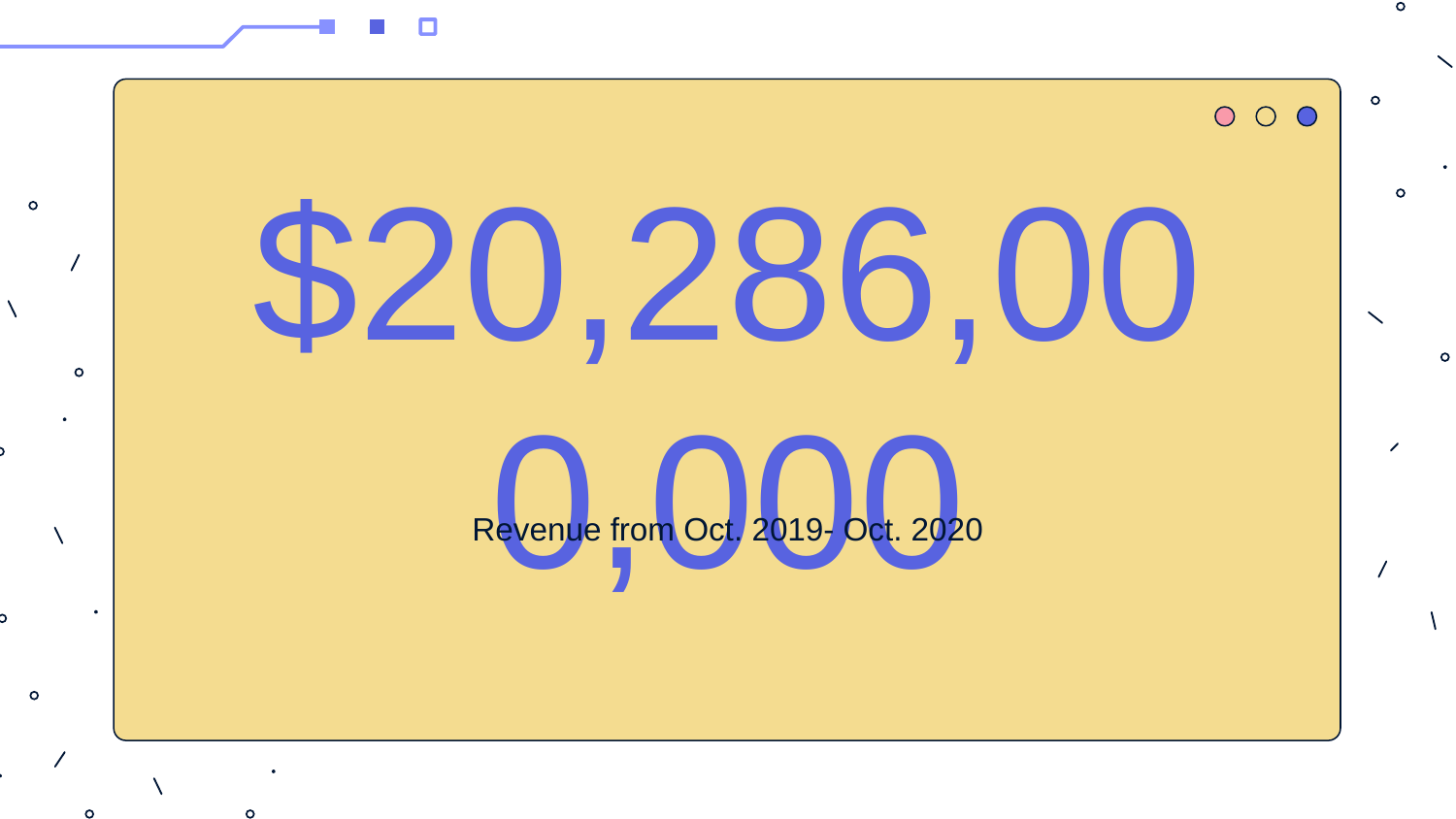

# $20,286,000,000
Revenue from Oct. 2019- Oct. 2020